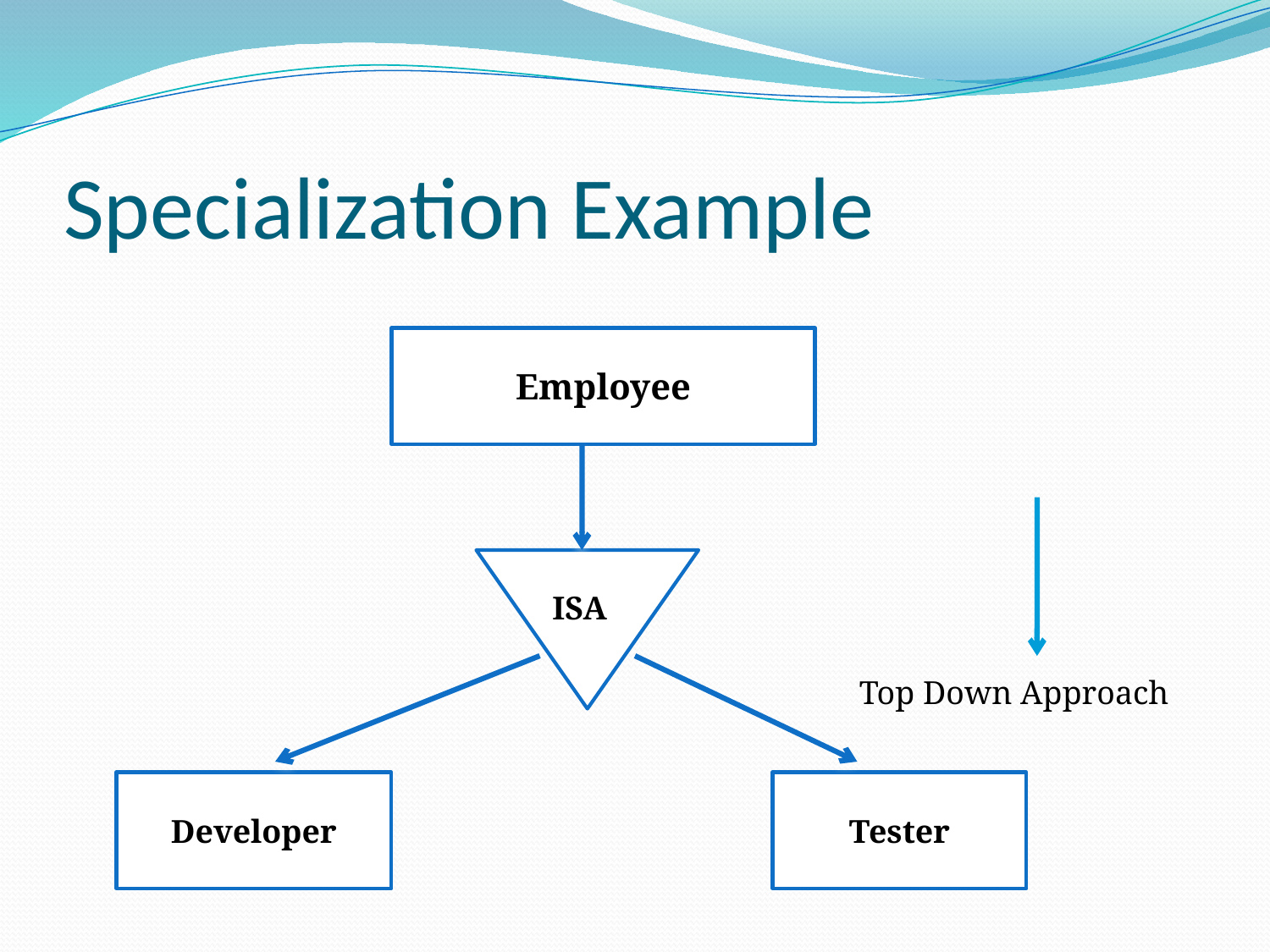

# Specialization Example

Employee

ISA
Top Down Approach
Developer
Tester